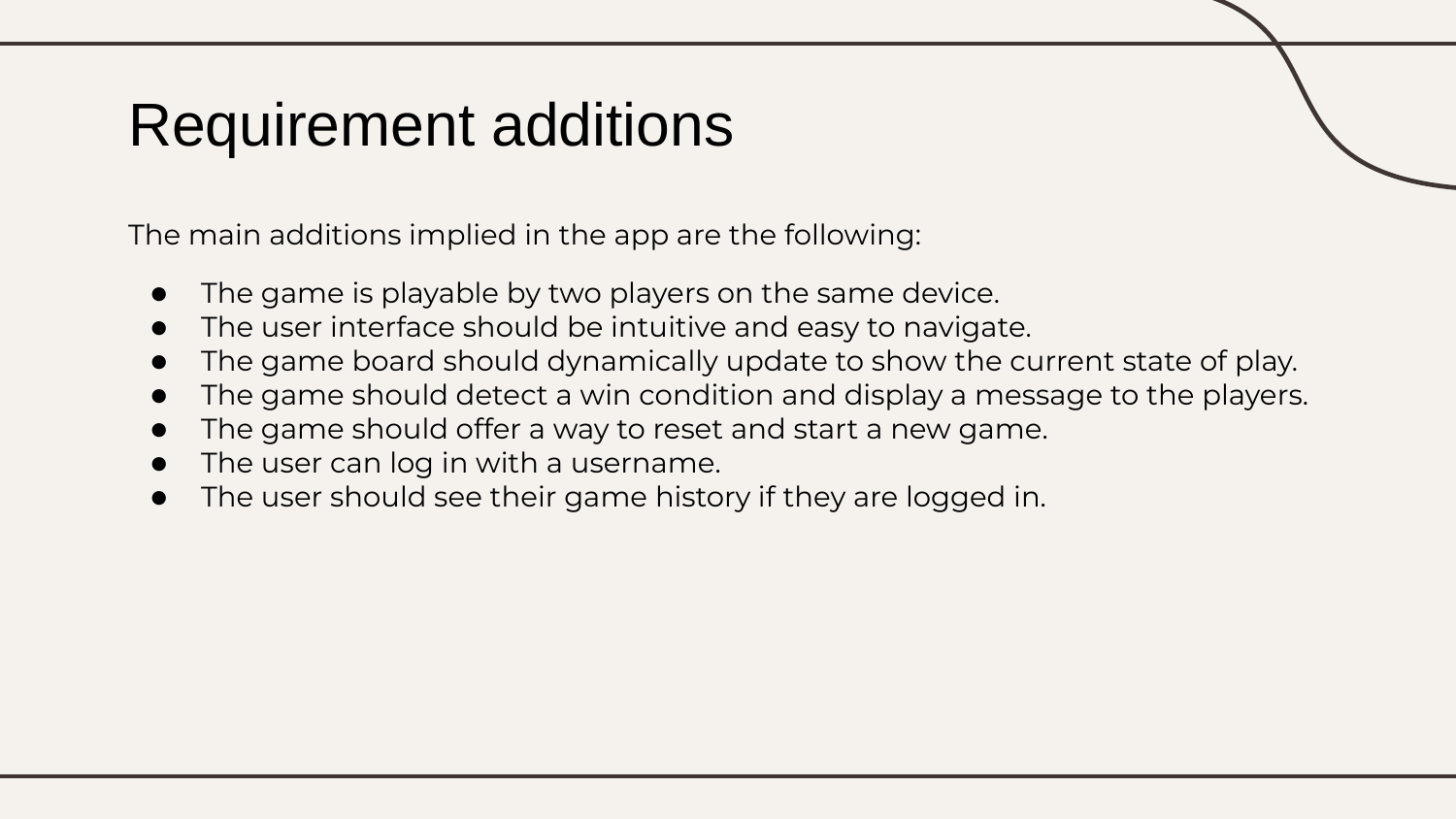

# Requirement additions
The main additions implied in the app are the following:
The game is playable by two players on the same device.
The user interface should be intuitive and easy to navigate.
The game board should dynamically update to show the current state of play.
The game should detect a win condition and display a message to the players.
The game should offer a way to reset and start a new game.
The user can log in with a username.
The user should see their game history if they are logged in.